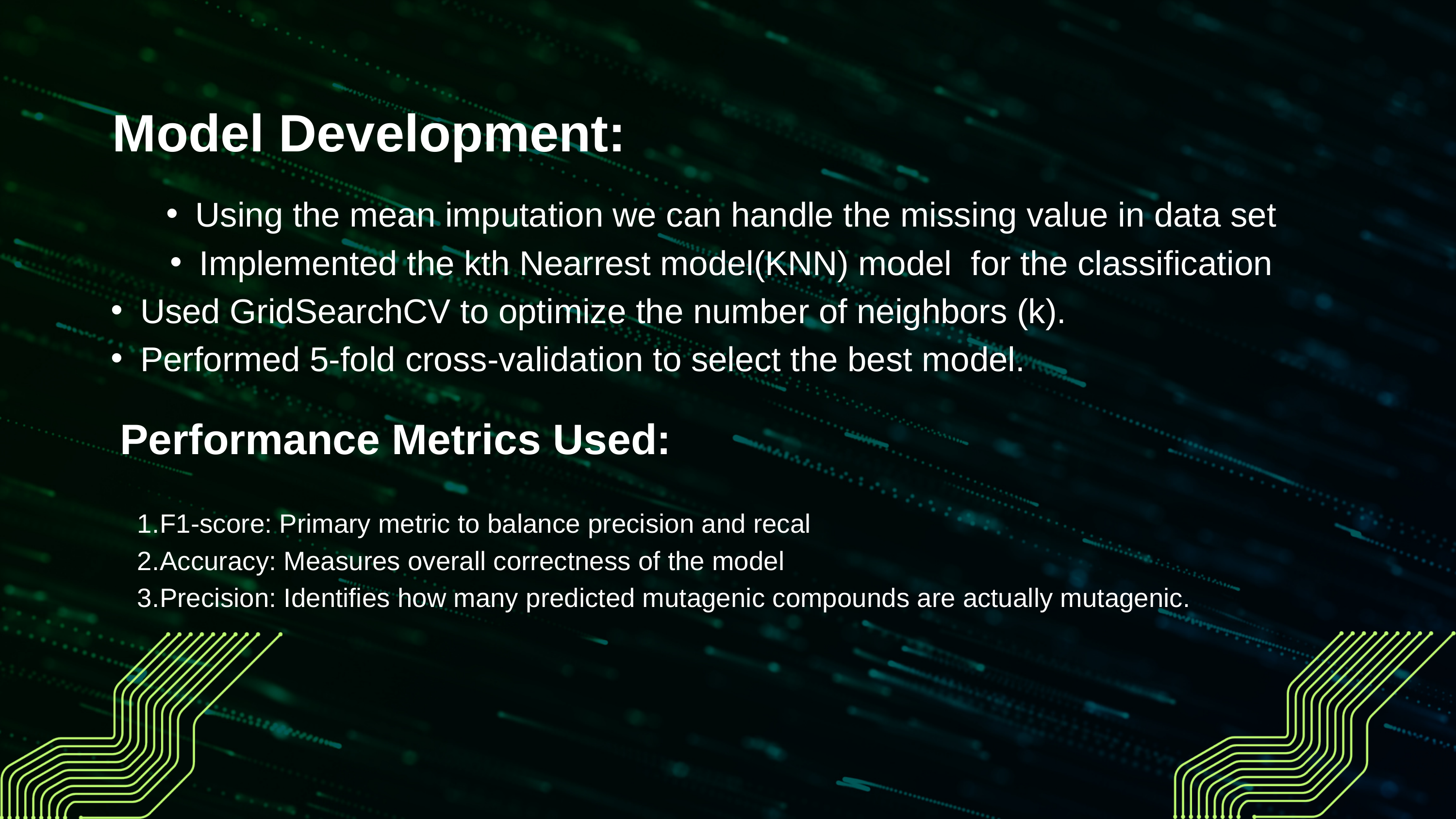

Model Development:
Using the mean imputation we can handle the missing value in data set
Implemented the kth Nearrest model(KNN) model  for the classification
Used GridSearchCV to optimize the number of neighbors (k).
Performed 5-fold cross-validation to select the best model.

Performance Metrics Used:

F1-score: Primary metric to balance precision and recal
Accuracy: Measures overall correctness of the model
Precision: Identifies how many predicted mutagenic compounds are actually mutagenic.